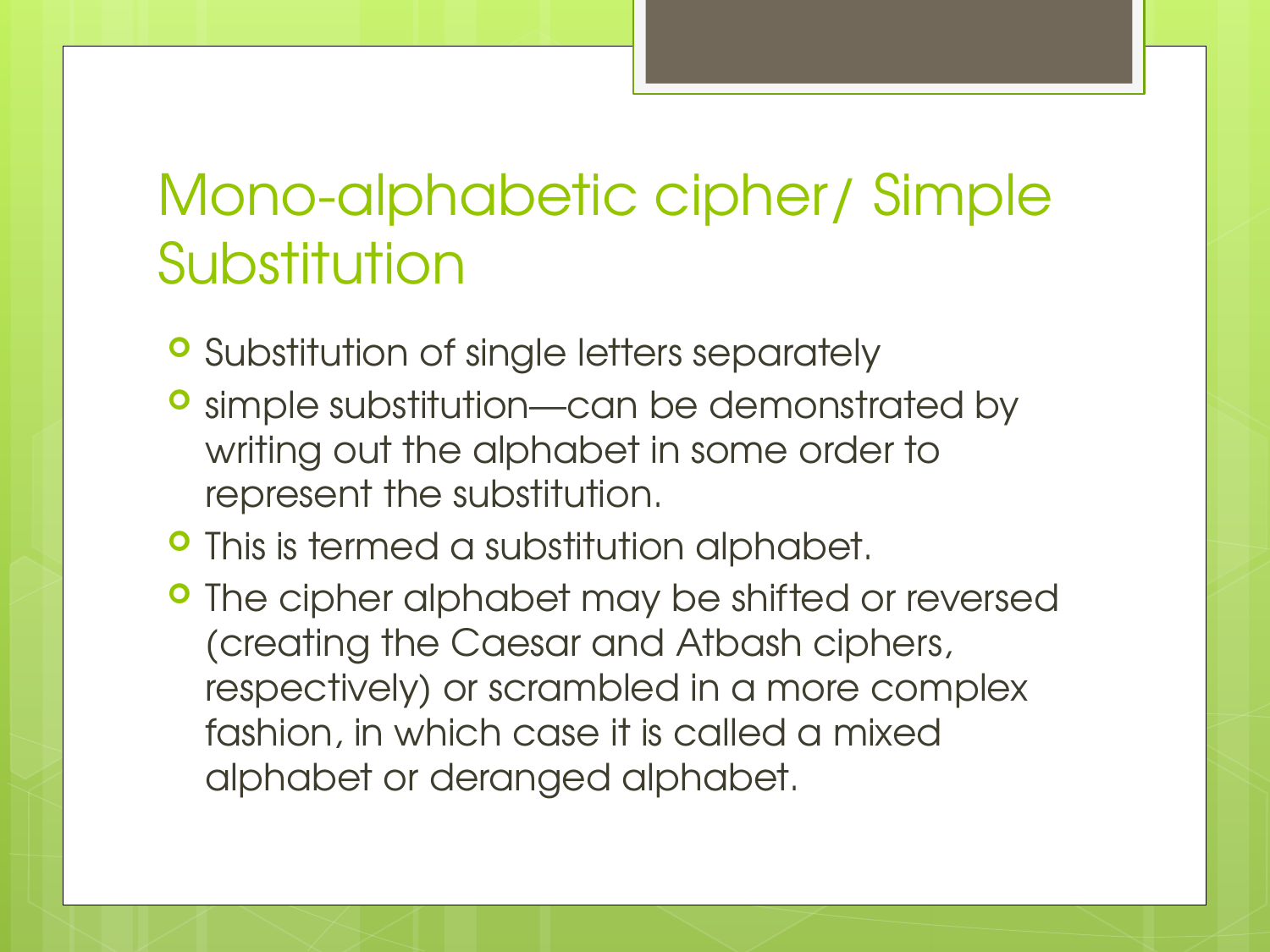

# Mono-alphabetic cipher/ Simple Substitution
Substitution of single letters separately
simple substitution—can be demonstrated by writing out the alphabet in some order to represent the substitution.
This is termed a substitution alphabet.
The cipher alphabet may be shifted or reversed (creating the Caesar and Atbash ciphers, respectively) or scrambled in a more complex fashion, in which case it is called a mixed alphabet or deranged alphabet.